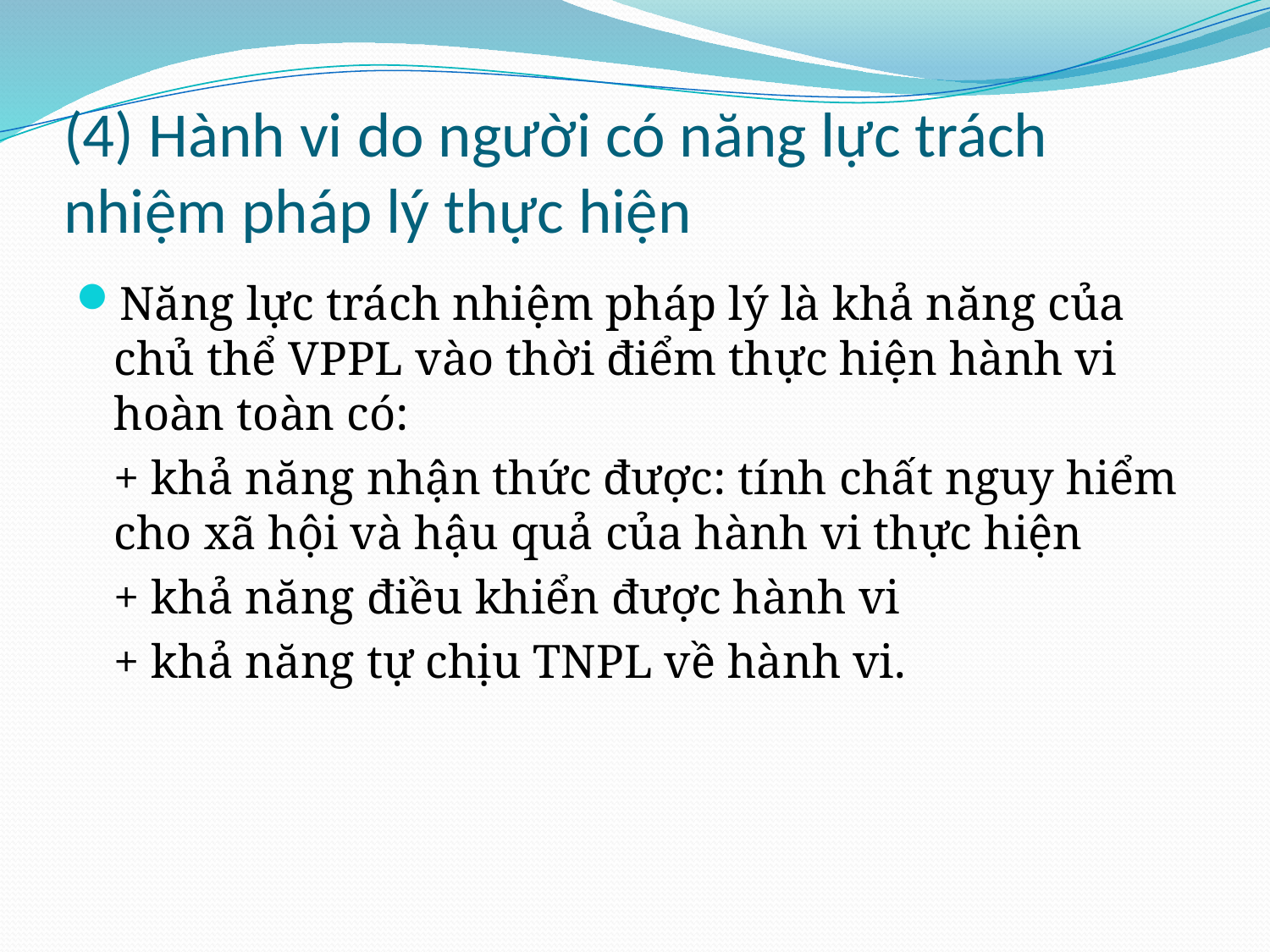

# (4) Hành vi do người có năng lực trách nhiệm pháp lý thực hiện
Năng lực trách nhiệm pháp lý là khả năng của chủ thể VPPL vào thời điểm thực hiện hành vi hoàn toàn có:
	+ khả năng nhận thức được: tính chất nguy hiểm cho xã hội và hậu quả của hành vi thực hiện
	+ khả năng điều khiển được hành vi
	+ khả năng tự chịu TNPL về hành vi.